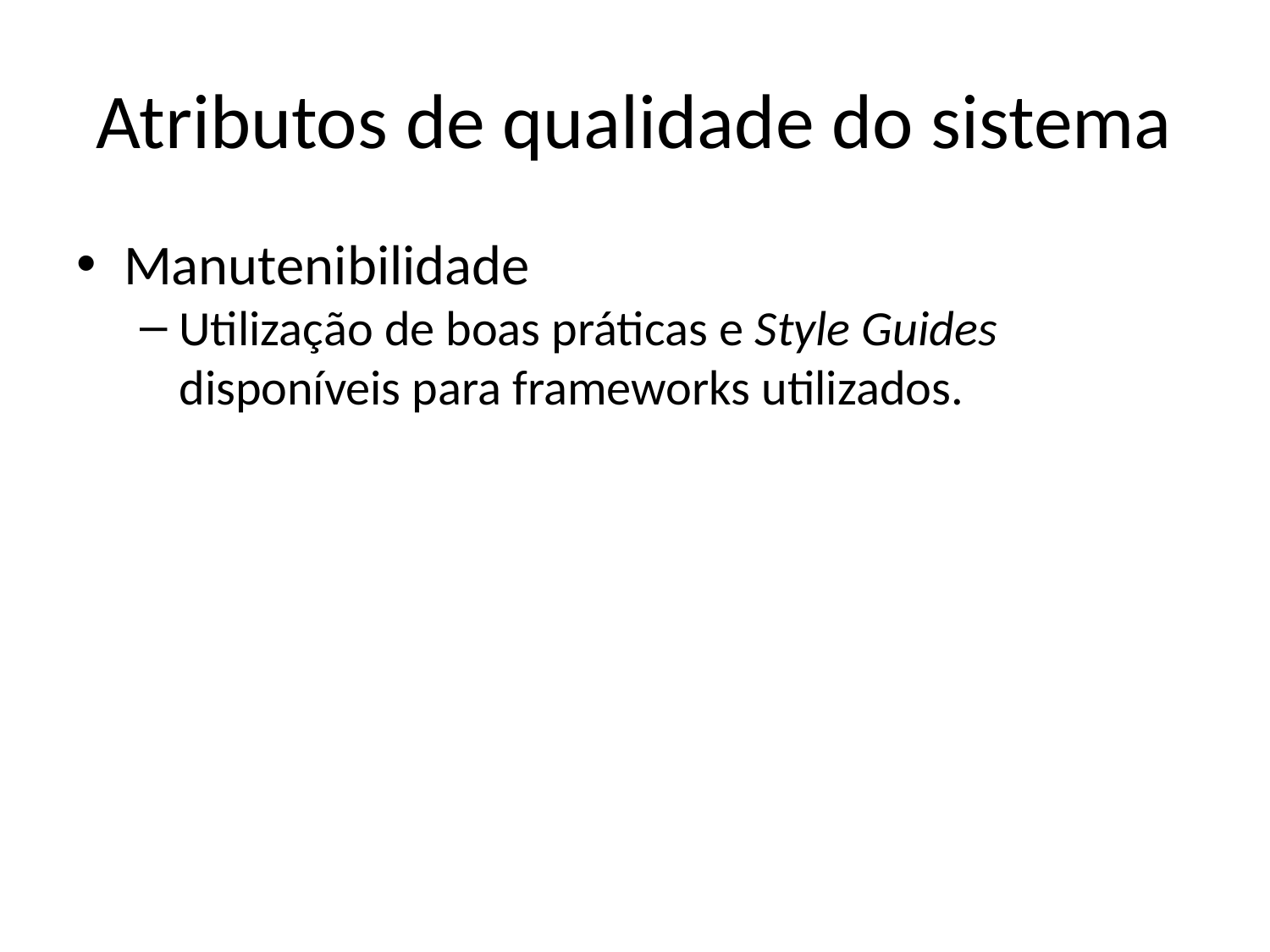

Atributos de qualidade do sistema
Manutenibilidade
Utilização de boas práticas e Style Guides disponíveis para frameworks utilizados.